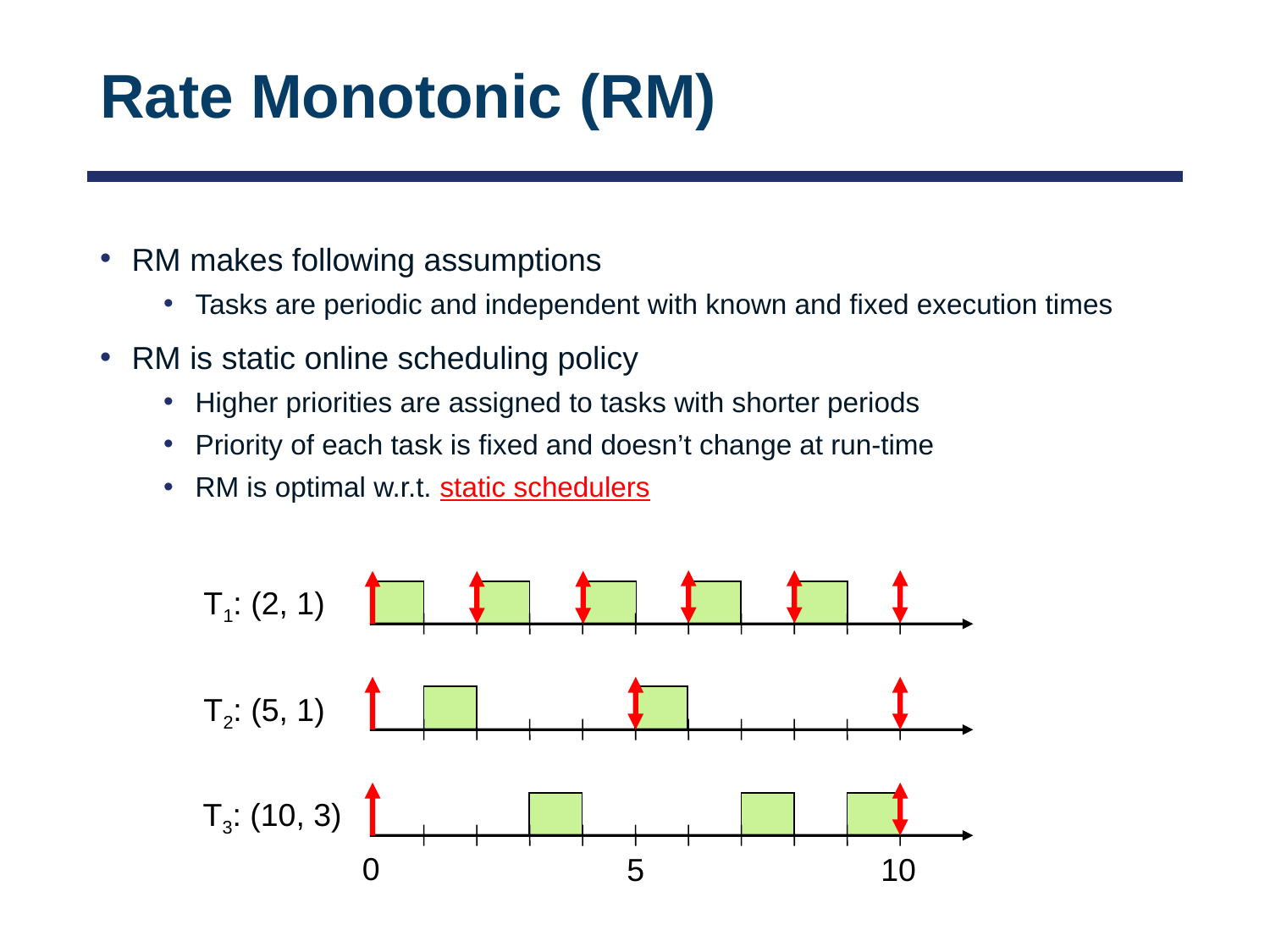

# Rate Monotonic (RM)
RM makes following assumptions
Tasks are periodic and independent with known and fixed execution times
RM is static online scheduling policy
Higher priorities are assigned to tasks with shorter periods
Priority of each task is fixed and doesn’t change at run-time
RM is optimal w.r.t. static schedulers

T1: (2, 1)

T2: (5, 1)

T3: (10, 3)

0
5
10